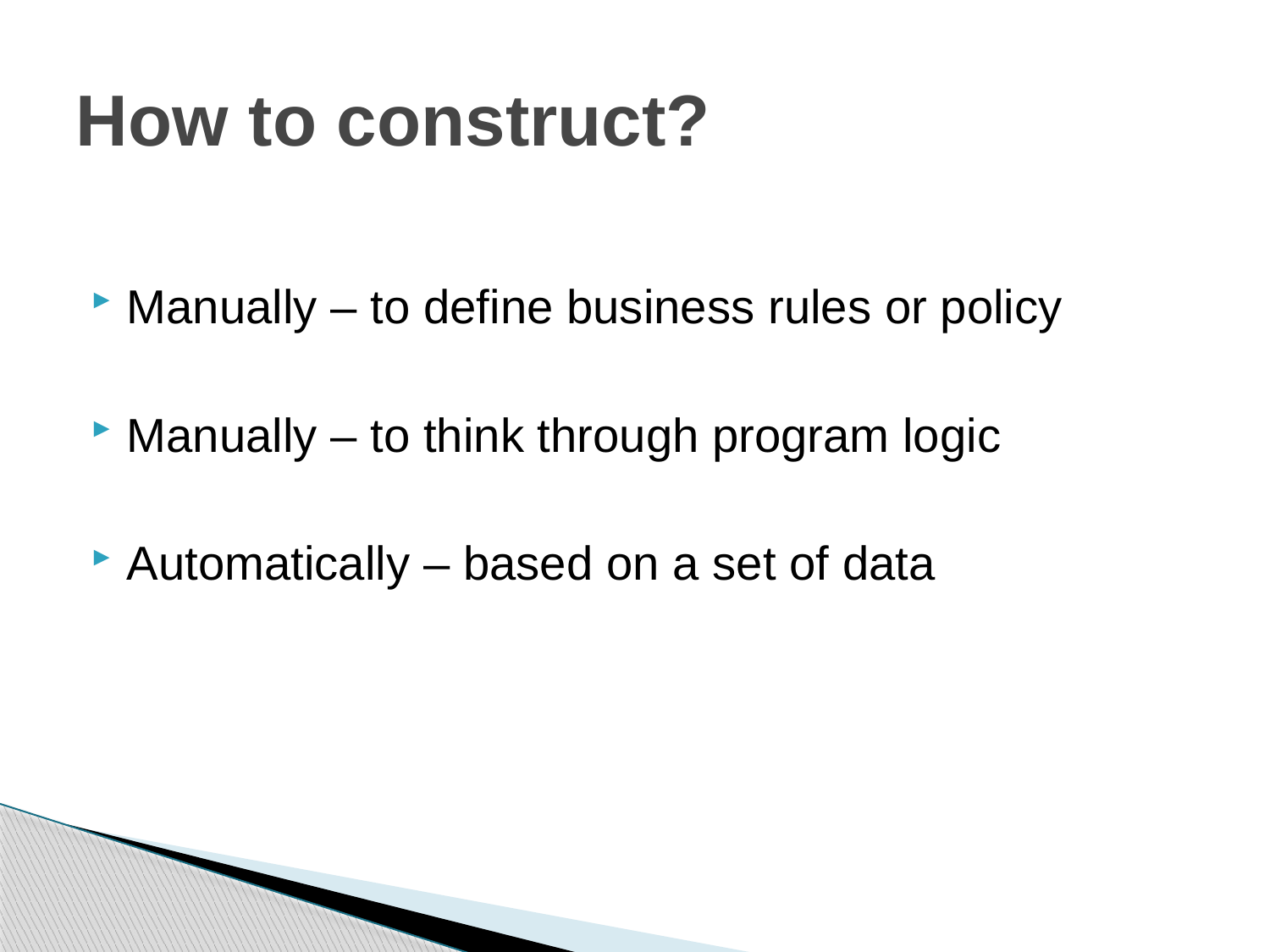

# How to construct?

Manually – to define business rules or policy

Manually – to think through program logic

Automatically – based on a set of data